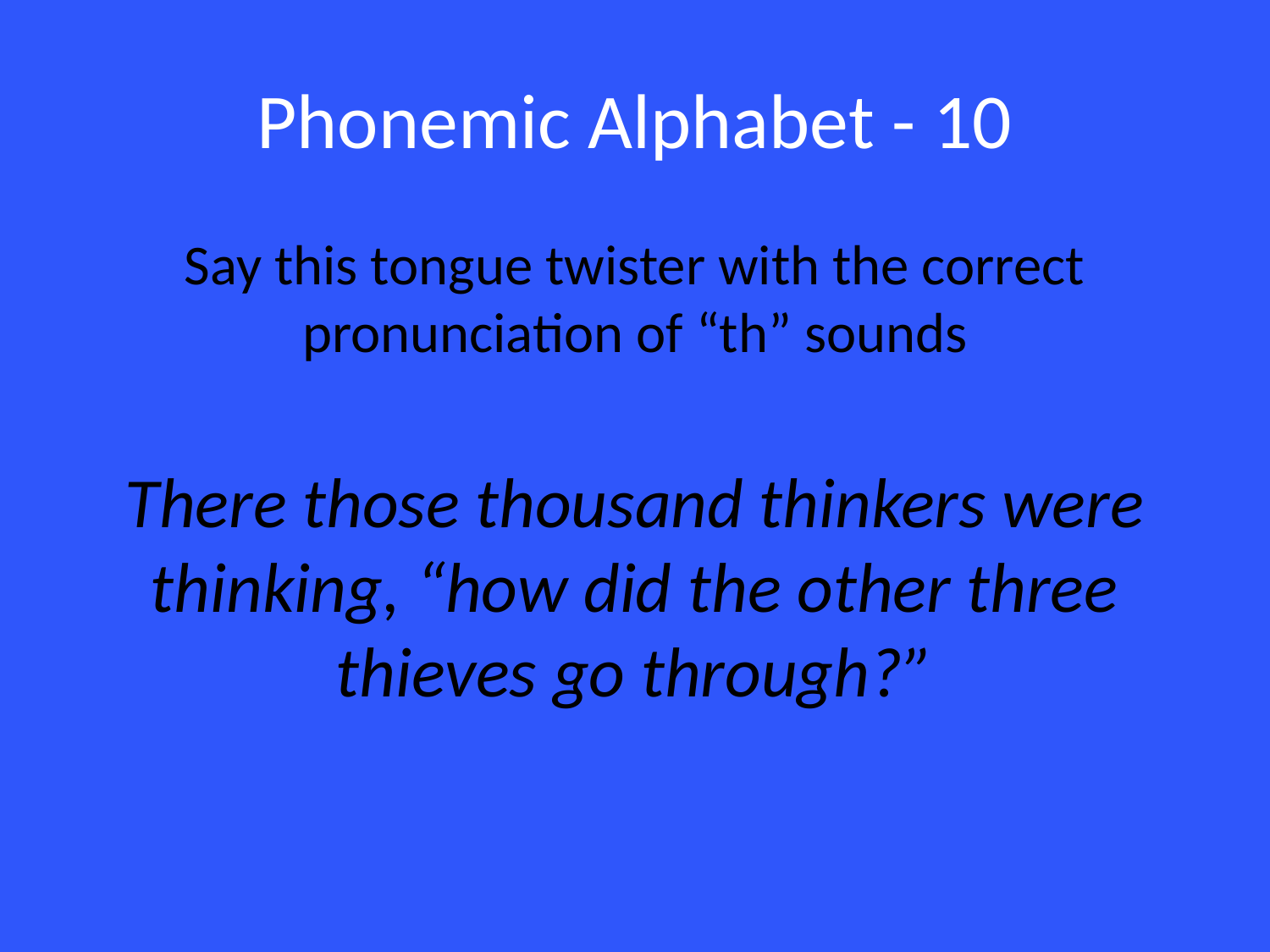

# Phonemic Alphabet - 10
Say this tongue twister with the correct pronunciation of “th” sounds

There those thousand thinkers were thinking, “how did the other three thieves go through?”